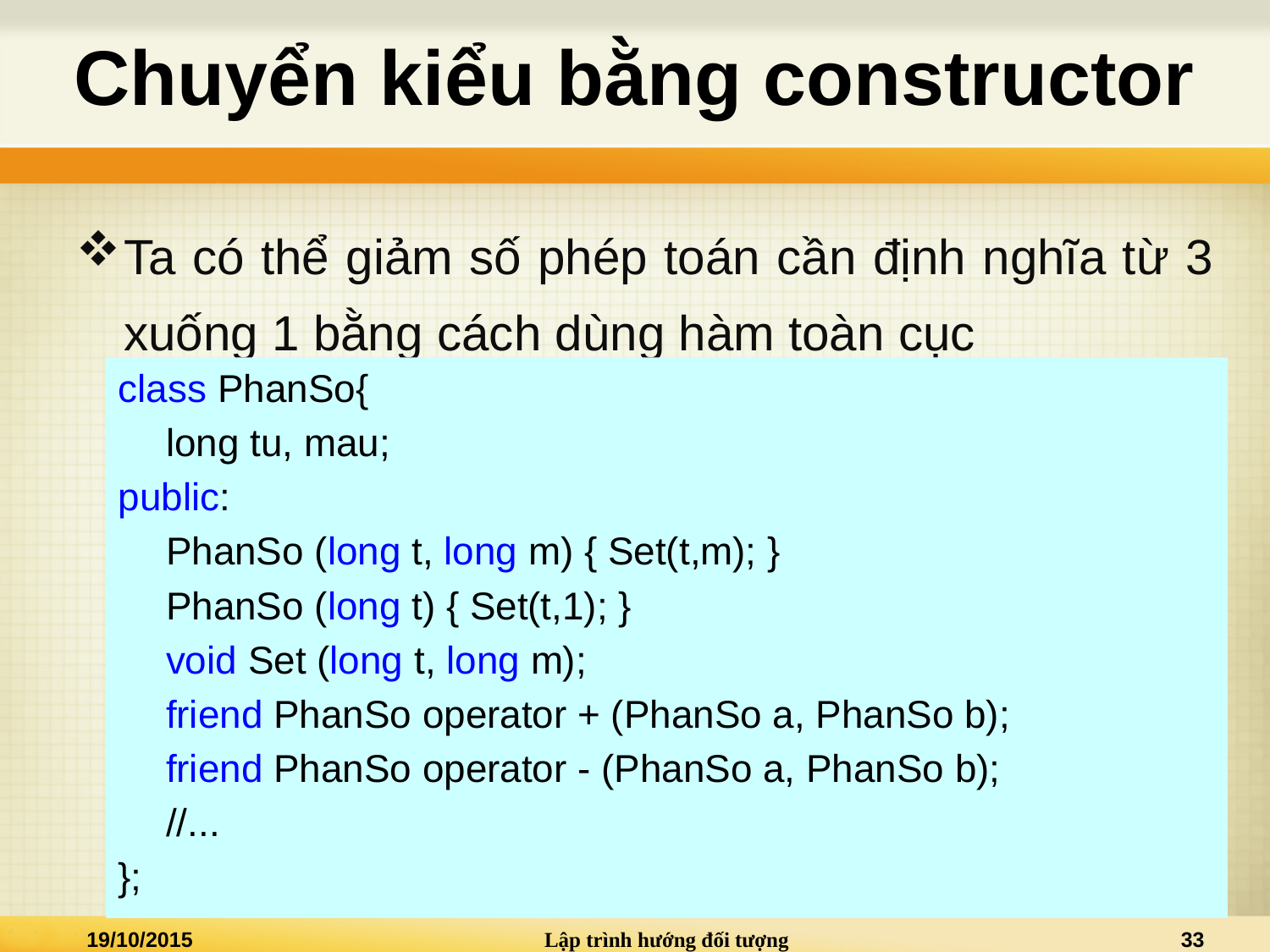

# Chuyển kiểu bằng constructor
Ta có thể giảm số phép toán cần định nghĩa từ 3 xuống 1 bằng cách dùng hàm toàn cục
class PhanSo{
	long tu, mau;
public:
	PhanSo (long t, long m) { Set(t,m); }
	PhanSo (long t) { Set(t,1); }
	void Set (long t, long m);
	friend PhanSo operator + (PhanSo a, PhanSo b);
	friend PhanSo operator - (PhanSo a, PhanSo b);
	//...
};
19/10/2015
Lập trình hướng đối tượng
33